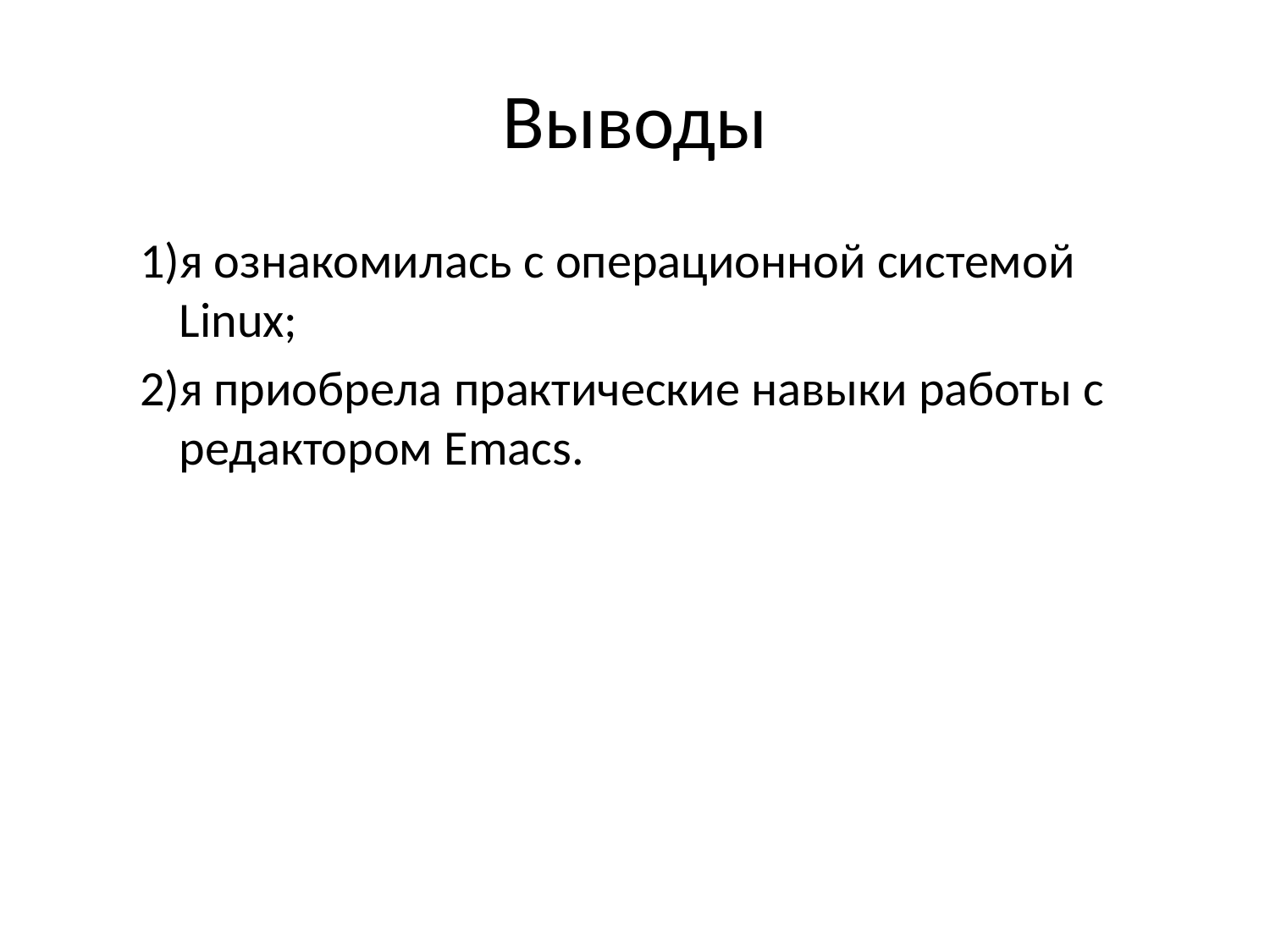

# Выводы
я ознакомилась с операционной системой Linux;
я приобрела практические навыки работы с редактором Emacs.